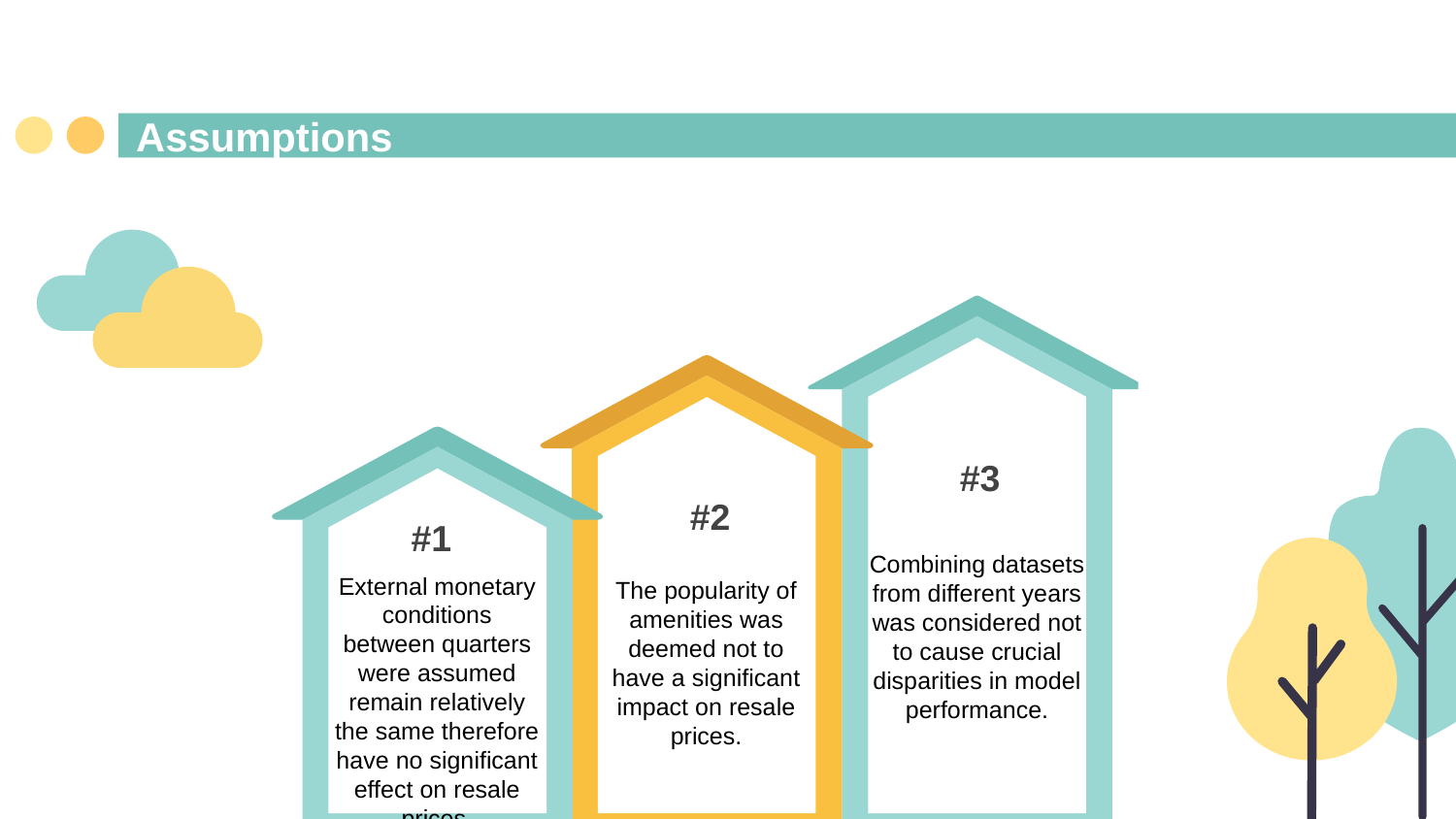

# Assumptions

#3
#2
#1
Combining datasets from different years was considered not to cause crucial disparities in model performance.

External monetary conditions between quarters were assumed remain relatively the same therefore have no significant effect on resale prices.
The popularity of amenities was deemed not to have a significant impact on resale prices.